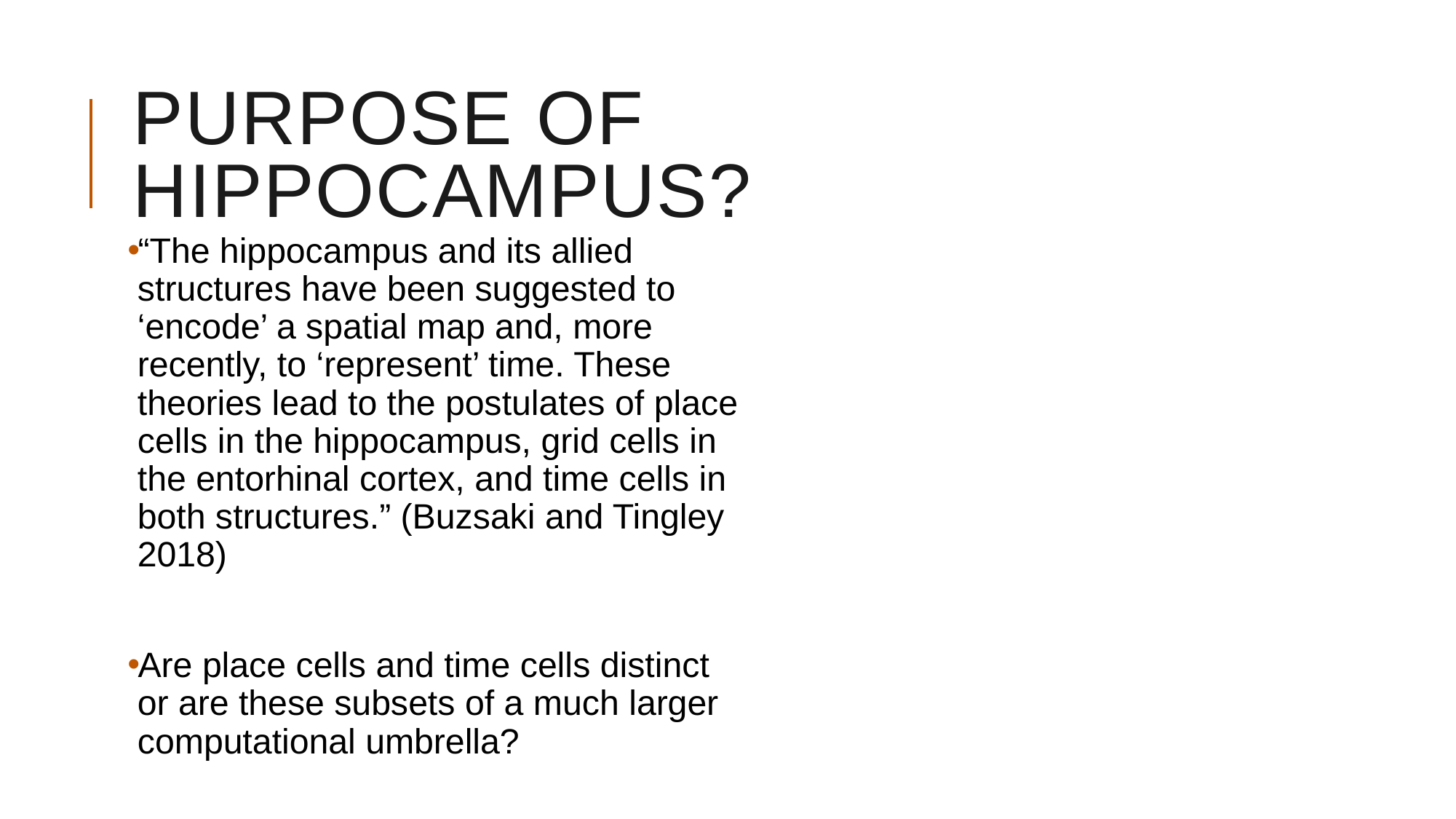

# Purpose of Hippocampus?
“The hippocampus and its allied structures have been suggested to ‘encode’ a spatial map and, more recently, to ‘represent’ time. These theories lead to the postulates of place cells in the hippocampus, grid cells in the entorhinal cortex, and time cells in both structures.” (Buzsaki and Tingley 2018)

Are place cells and time cells distinct or are these subsets of a much larger computational umbrella?